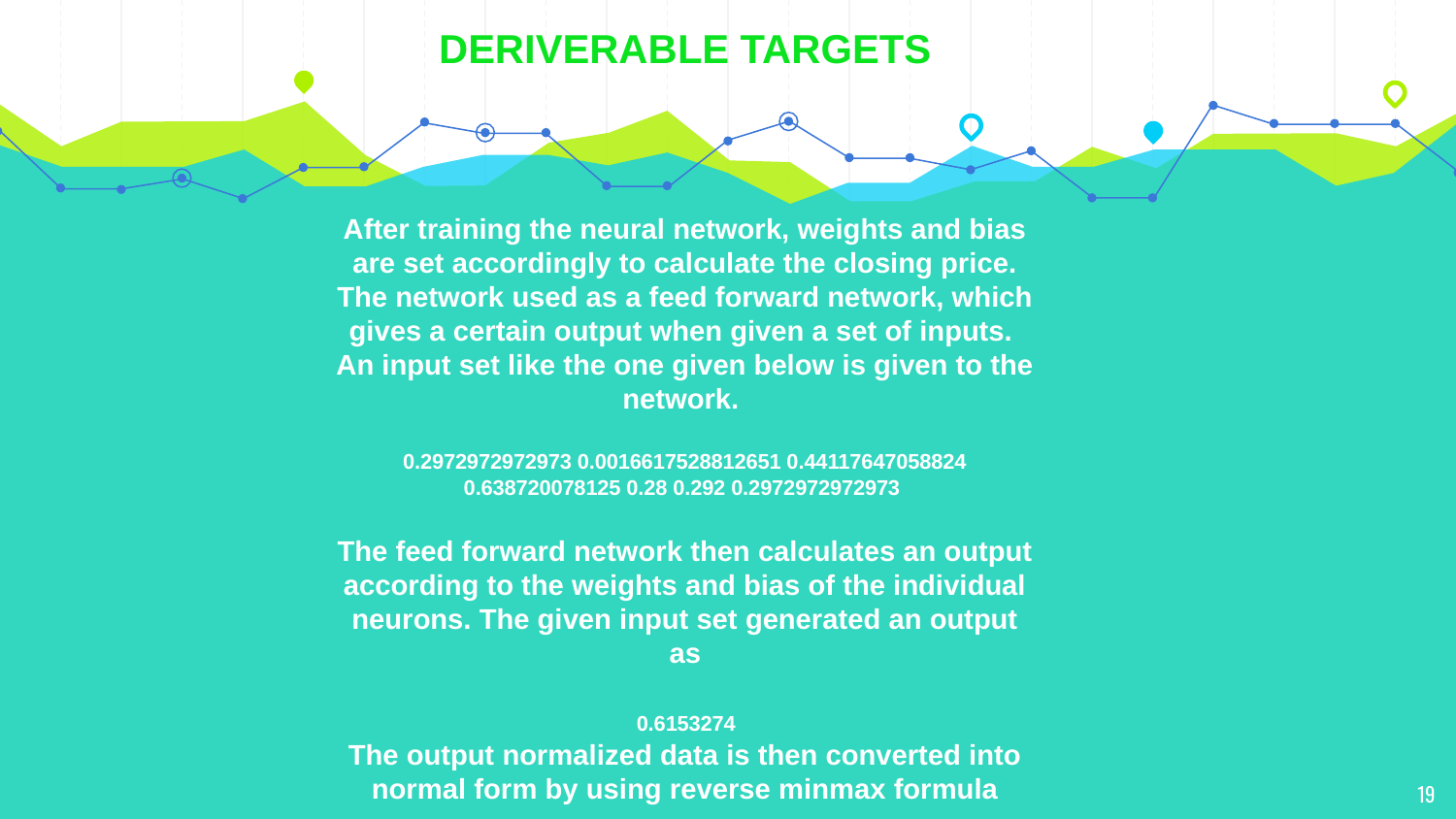

DERIVERABLE TARGETS
After training the neural network, weights and bias are set accordingly to calculate the closing price. The network used as a feed forward network, which gives a certain output when given a set of inputs.
An input set like the one given below is given to the network.

0.2972972972973 0.0016617528812651 0.44117647058824 0.638720078125 0.28 0.292 0.2972972972973

The feed forward network then calculates an output according to the weights and bias of the individual neurons. The given input set generated an output as

 0.6153274
The output normalized data is then converted into normal form by using reverse minmax formula
19